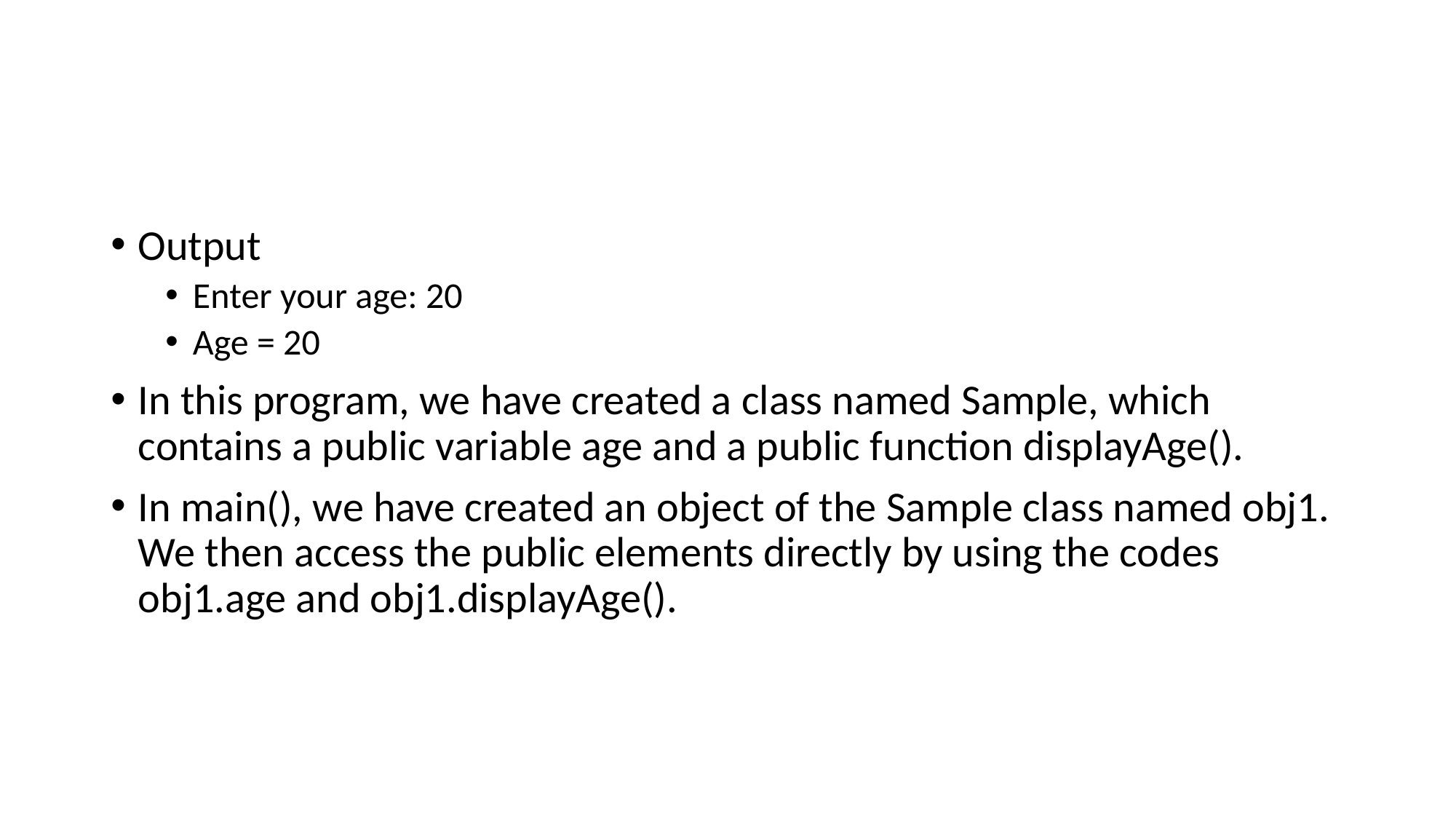

#
Output
Enter your age: 20
Age = 20
In this program, we have created a class named Sample, which contains a public variable age and a public function displayAge().
In main(), we have created an object of the Sample class named obj1. We then access the public elements directly by using the codes obj1.age and obj1.displayAge().